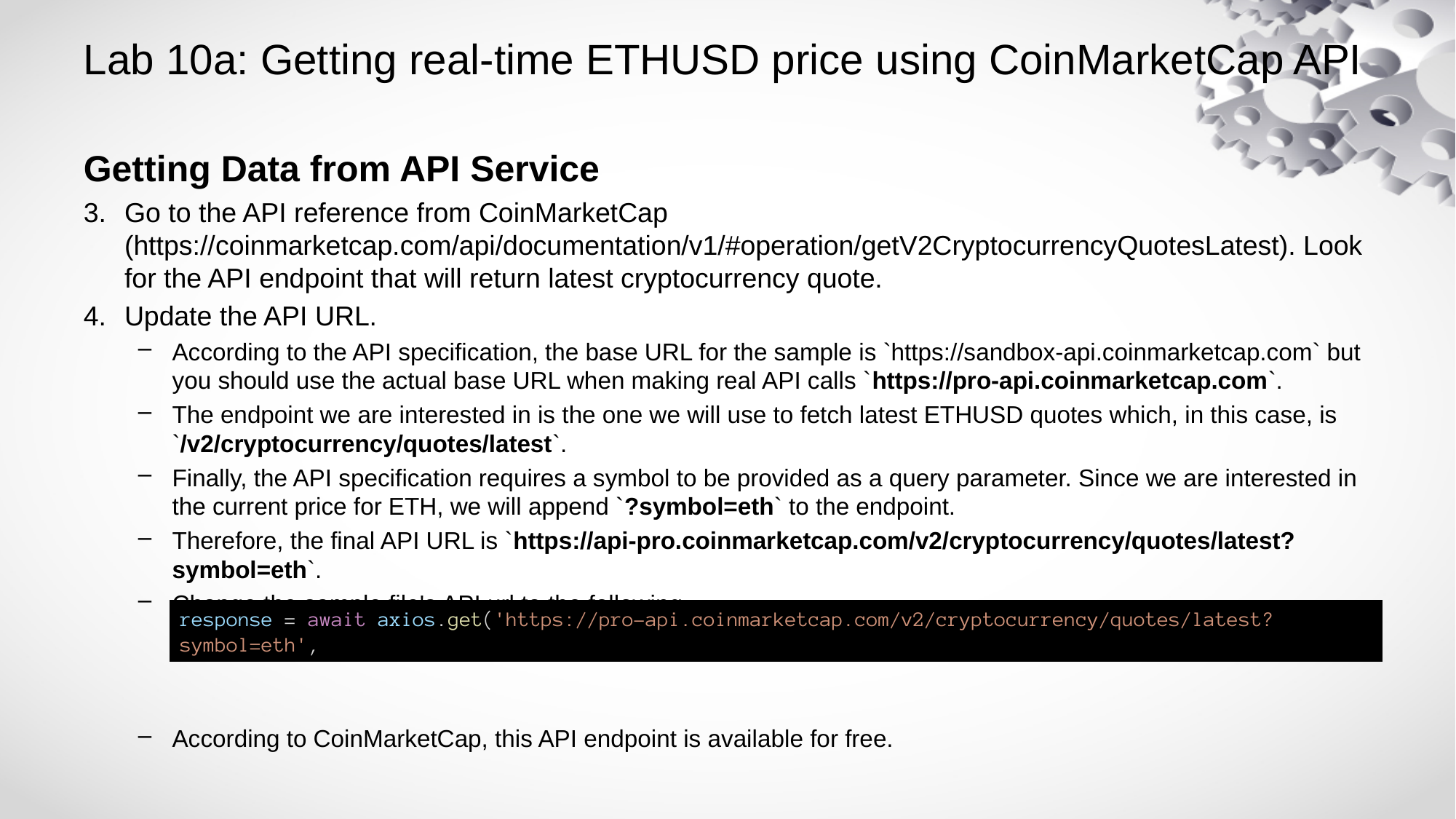

# Lab 10a: Getting real-time ETHUSD price using CoinMarketCap API
Getting Data from API Service
Go to the API reference from CoinMarketCap (https://coinmarketcap.com/api/documentation/v1/#operation/getV2CryptocurrencyQuotesLatest). Look for the API endpoint that will return latest cryptocurrency quote.
Update the API URL.
According to the API specification, the base URL for the sample is `https://sandbox-api.coinmarketcap.com` but you should use the actual base URL when making real API calls `https://pro-api.coinmarketcap.com`.
The endpoint we are interested in is the one we will use to fetch latest ETHUSD quotes which, in this case, is `/v2/cryptocurrency/quotes/latest`.
Finally, the API specification requires a symbol to be provided as a query parameter. Since we are interested in the current price for ETH, we will append `?symbol=eth` to the endpoint.
Therefore, the final API URL is `https://api-pro.coinmarketcap.com/v2/cryptocurrency/quotes/latest?symbol=eth`.
Change the sample file's API url to the following.

According to CoinMarketCap, this API endpoint is available for free.

response = await axios.get('https://pro-api.coinmarketcap.com/v2/cryptocurrency/quotes/latest?symbol=eth',